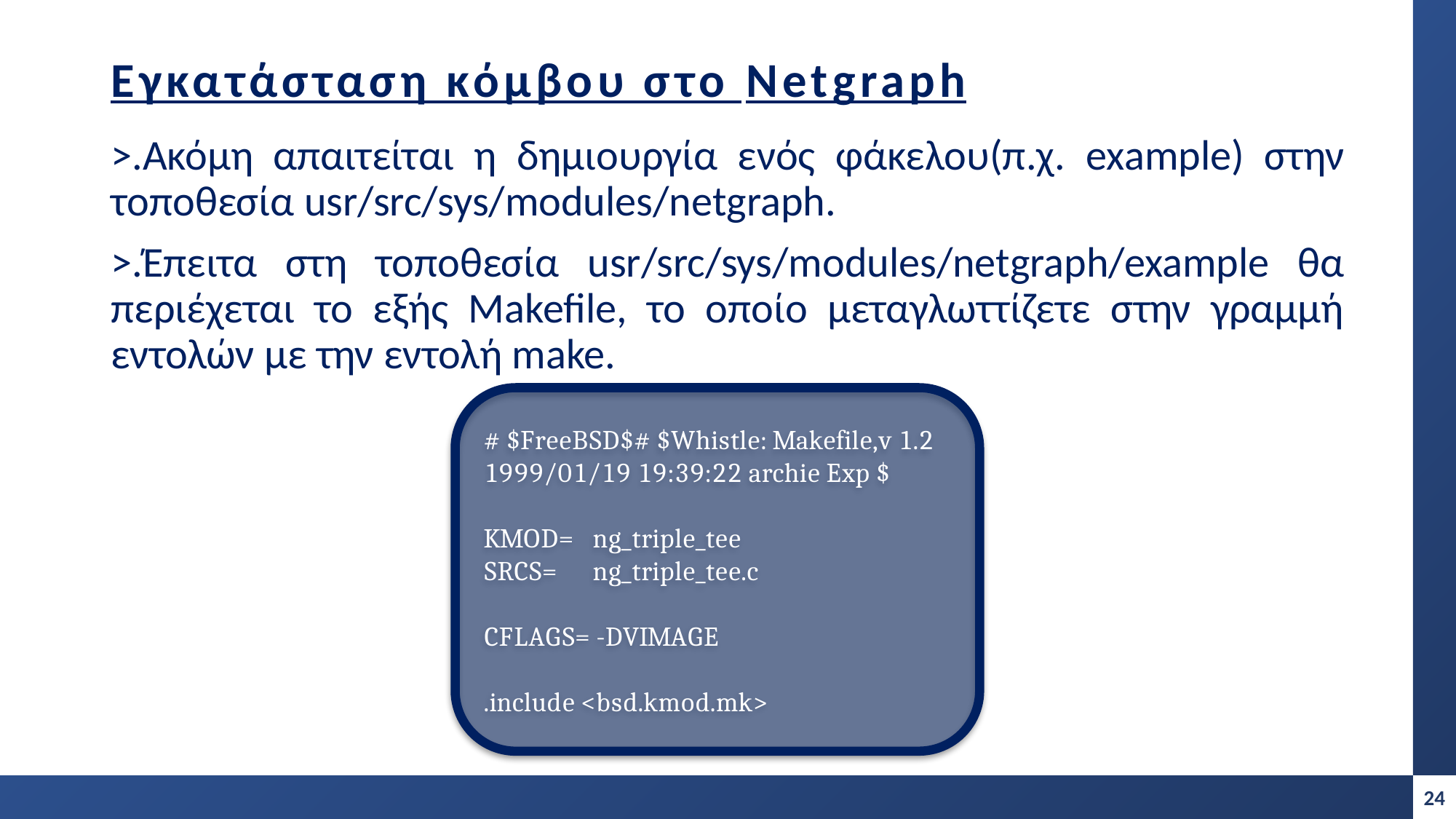

# Εγκατάσταση κόμβου στο Netgraph

>.Ακόμη απαιτείται η δημιουργία ενός φάκελου(π.χ. example) στην τοποθεσία usr/src/sys/modules/netgraph.
>.Έπειτα στη τοποθεσία usr/src/sys/modules/netgraph/example θα περιέχεται το εξής Makefile, το οποίο μεταγλωττίζετε στην γραμμή εντολών με την εντολή make.

# $FreeBSD$# $Whistle: Makefile,v 1.2 1999/01/19 19:39:22 archie Exp $

KMOD=	ng_triple_tee
SRCS= 	ng_triple_tee.c

CFLAGS= -DVIMAGE

.include <bsd.kmod.mk>
24